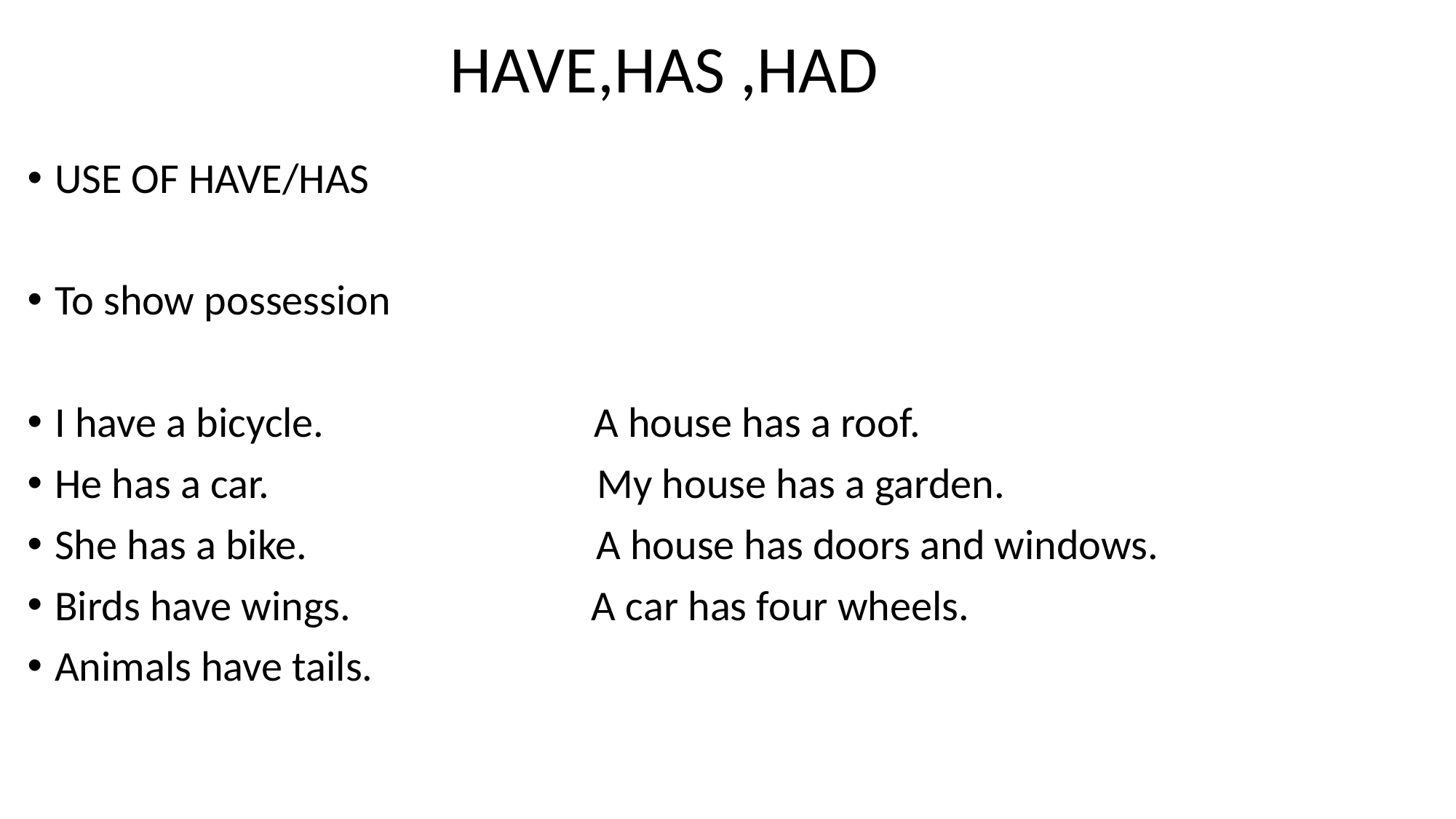

# HAVE,HAS ,HAD
USE OF HAVE/HAS

To show possession

I have a bicycle.                            A house has a roof.
He has a car.                                  My house has a garden.
She has a bike.                              A house has doors and windows.
Birds have wings.                         A car has four wheels.
Animals have tails.